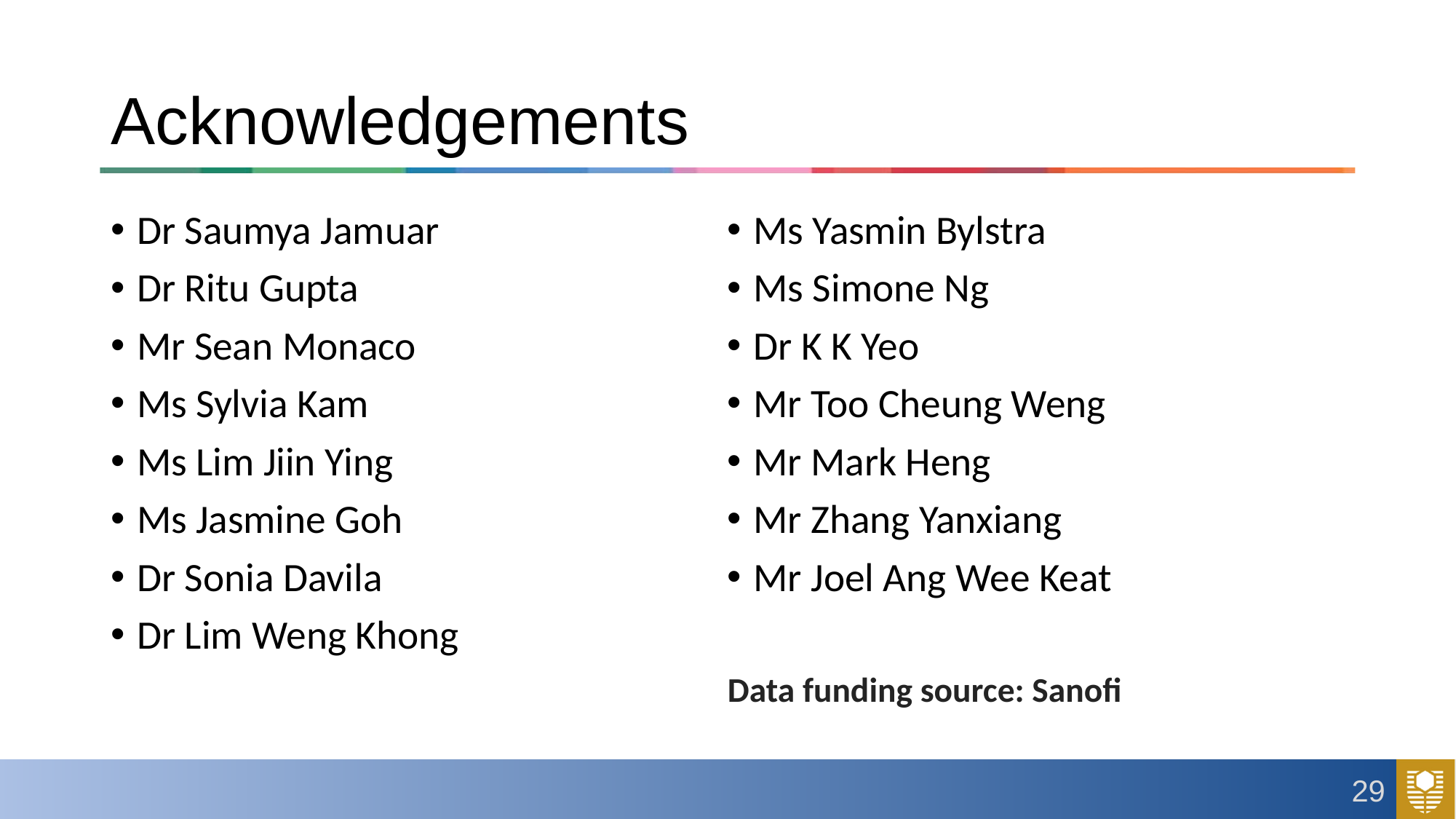

# Acknowledgements
Dr Saumya Jamuar
Dr Ritu Gupta
Mr Sean Monaco
Ms Sylvia Kam
Ms Lim Jiin Ying
Ms Jasmine Goh
Dr Sonia Davila
Dr Lim Weng Khong

Ms Yasmin Bylstra
Ms Simone Ng
Dr K K Yeo
Mr Too Cheung Weng
Mr Mark Heng
Mr Zhang Yanxiang
Mr Joel Ang Wee Keat

Data funding source: Sanofi